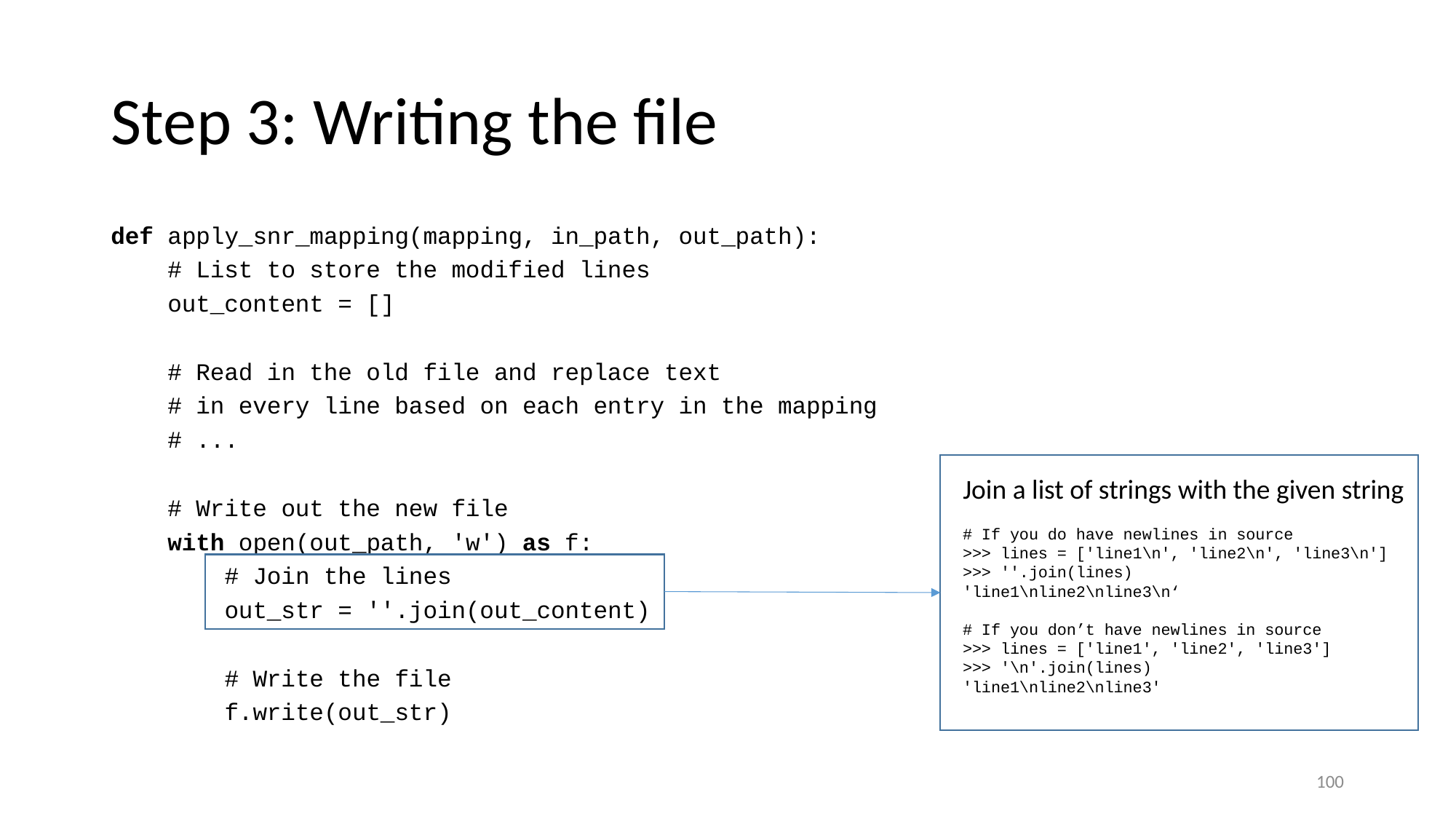

# Step 3: Writing the file
def apply_snr_mapping(mapping, in_path, out_path):
    # List to store the modified lines
    out_content = []

    # Read in the old file and replace text
    # in every line based on each entry in the mapping
    # ...

    # Write out the new file
    with open(out_path, 'w') as f:
        # Join the lines
        out_str = ''.join(out_content)

        # Write the file
        f.write(out_str)

Join a list of strings with the given string
# If you do have newlines in source
>>> lines = ['line1\n', 'line2\n', 'line3\n']
>>> ''.join(lines)
'line1\nline2\nline3\n‘

# If you don’t have newlines in source
>>> lines = ['line1', 'line2', 'line3']
>>> '\n'.join(lines)
'line1\nline2\nline3'

100